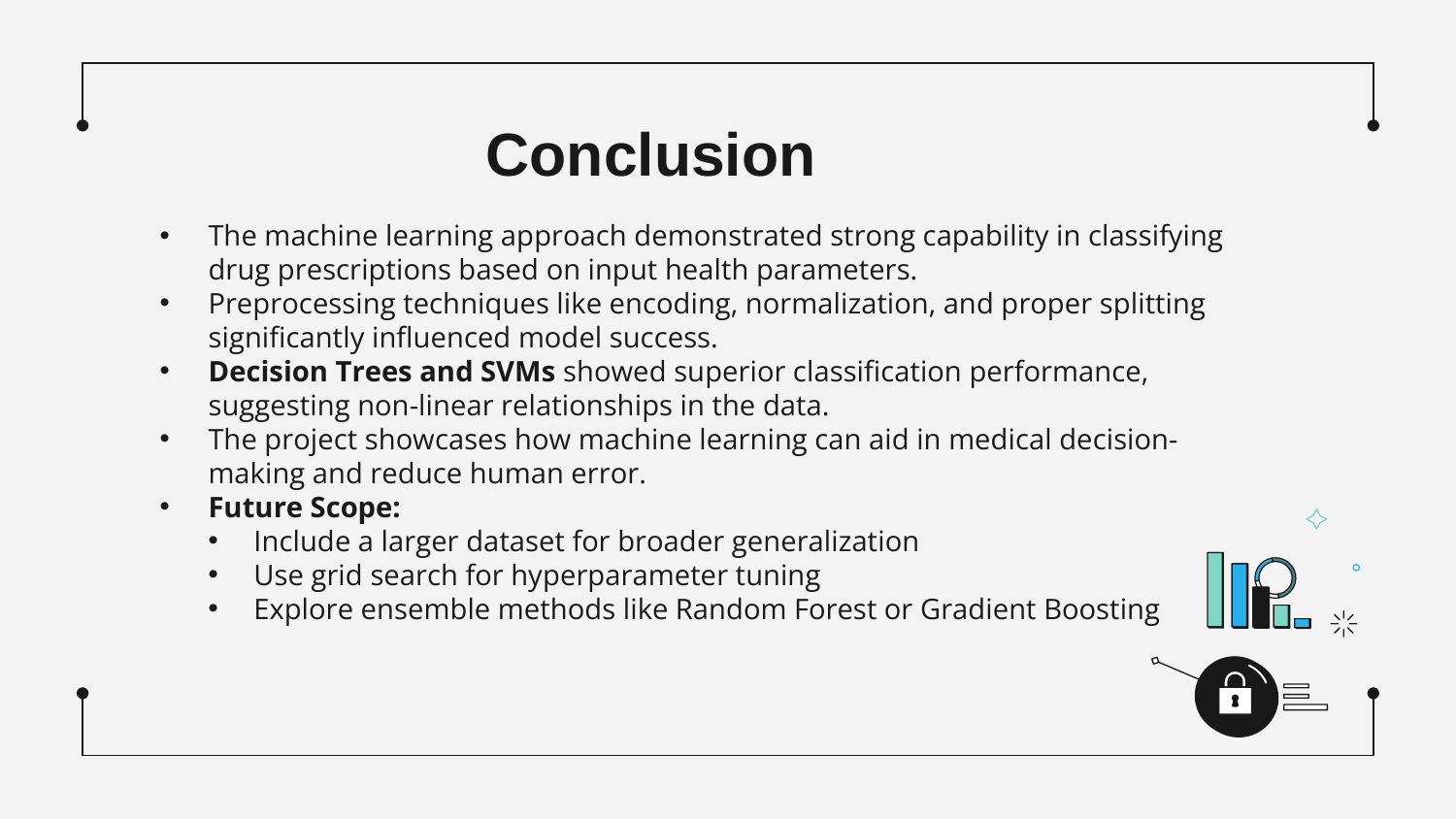

# Conclusion
The machine learning approach demonstrated strong capability in classifying drug prescriptions based on input health parameters.
Preprocessing techniques like encoding, normalization, and proper splitting significantly influenced model success.
Decision Trees and SVMs showed superior classification performance, suggesting non-linear relationships in the data.
The project showcases how machine learning can aid in medical decision-making and reduce human error.
Future Scope:
Include a larger dataset for broader generalization
Use grid search for hyperparameter tuning
Explore ensemble methods like Random Forest or Gradient Boosting